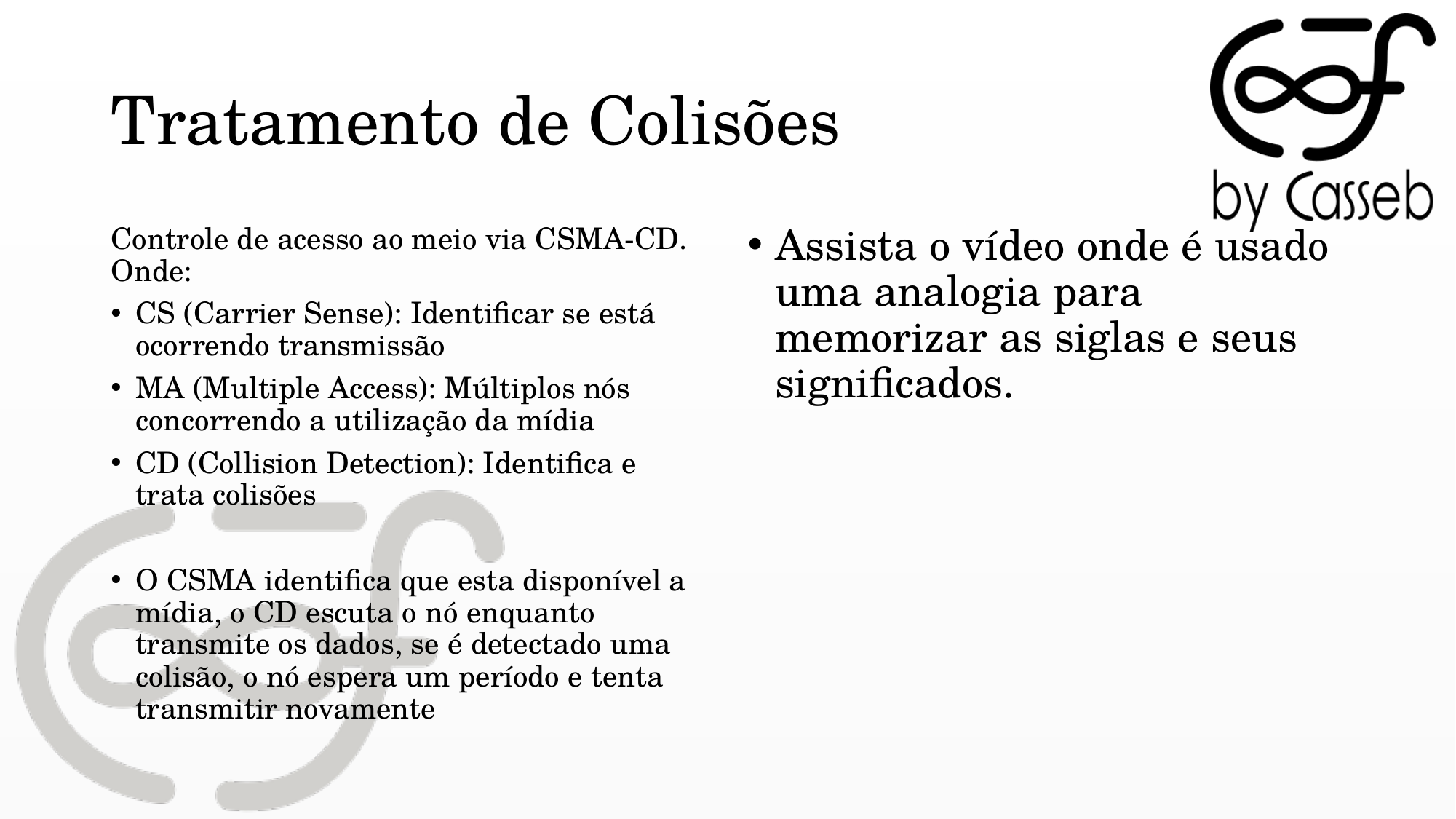

# Tratamento de Colisões
Controle de acesso ao meio via CSMA-CD. Onde:
CS (Carrier Sense): Identificar se está ocorrendo transmissão
MA (Multiple Access): Múltiplos nós concorrendo a utilização da mídia
CD (Collision Detection): Identifica e trata colisões

O CSMA identifica que esta disponível a mídia, o CD escuta o nó enquanto transmite os dados, se é detectado uma colisão, o nó espera um período e tenta transmitir novamente
Assista o vídeo onde é usado uma analogia para memorizar as siglas e seus significados.